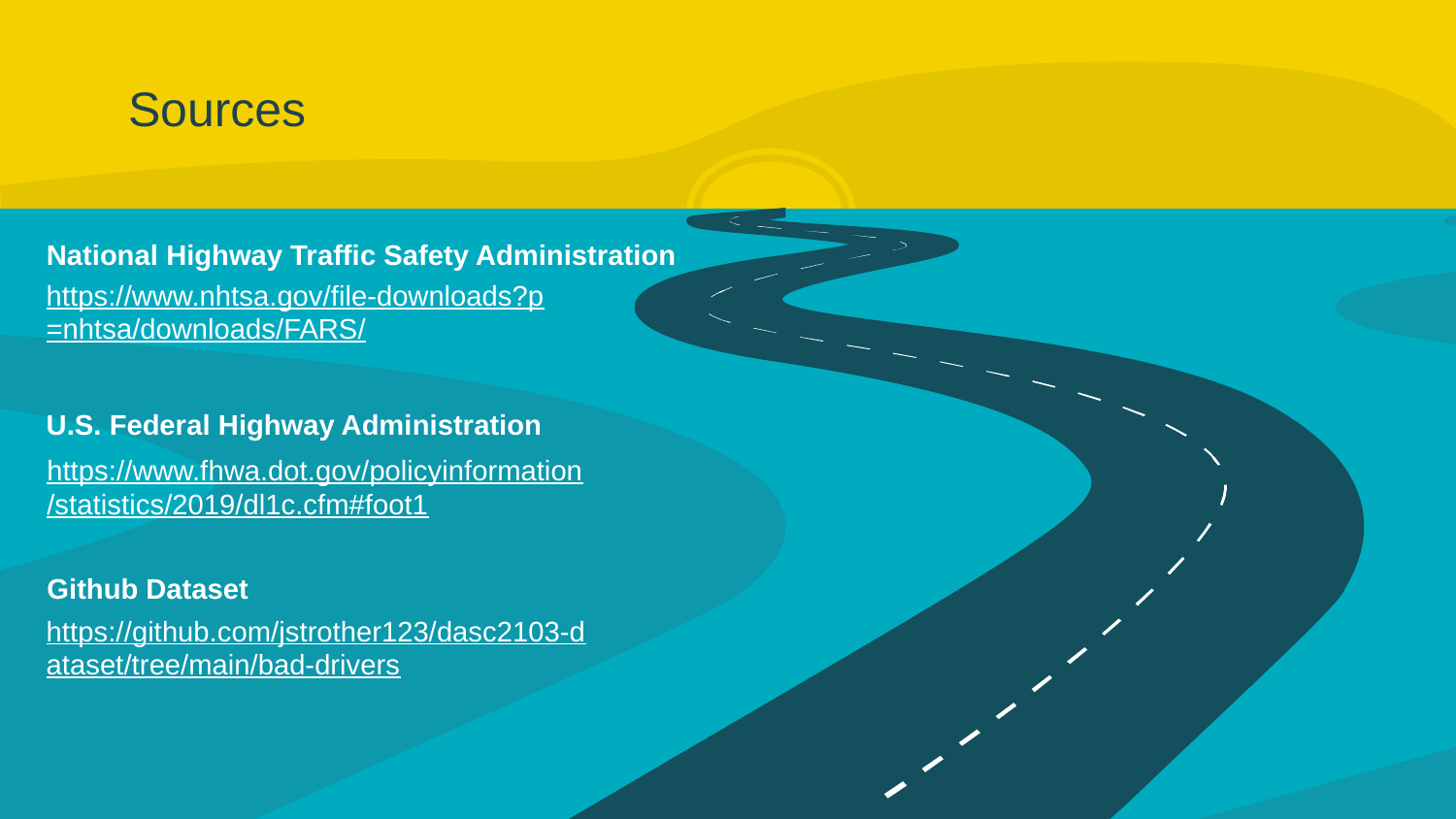

# Sources
National Highway Traffic Safety Administration
https://www.nhtsa.gov/file-downloads?p=nhtsa/downloads/FARS/
U.S. Federal Highway Administration
https://www.fhwa.dot.gov/policyinformation/statistics/2019/dl1c.cfm#foot1
Github Dataset
https://github.com/jstrother123/dasc2103-dataset/tree/main/bad-drivers